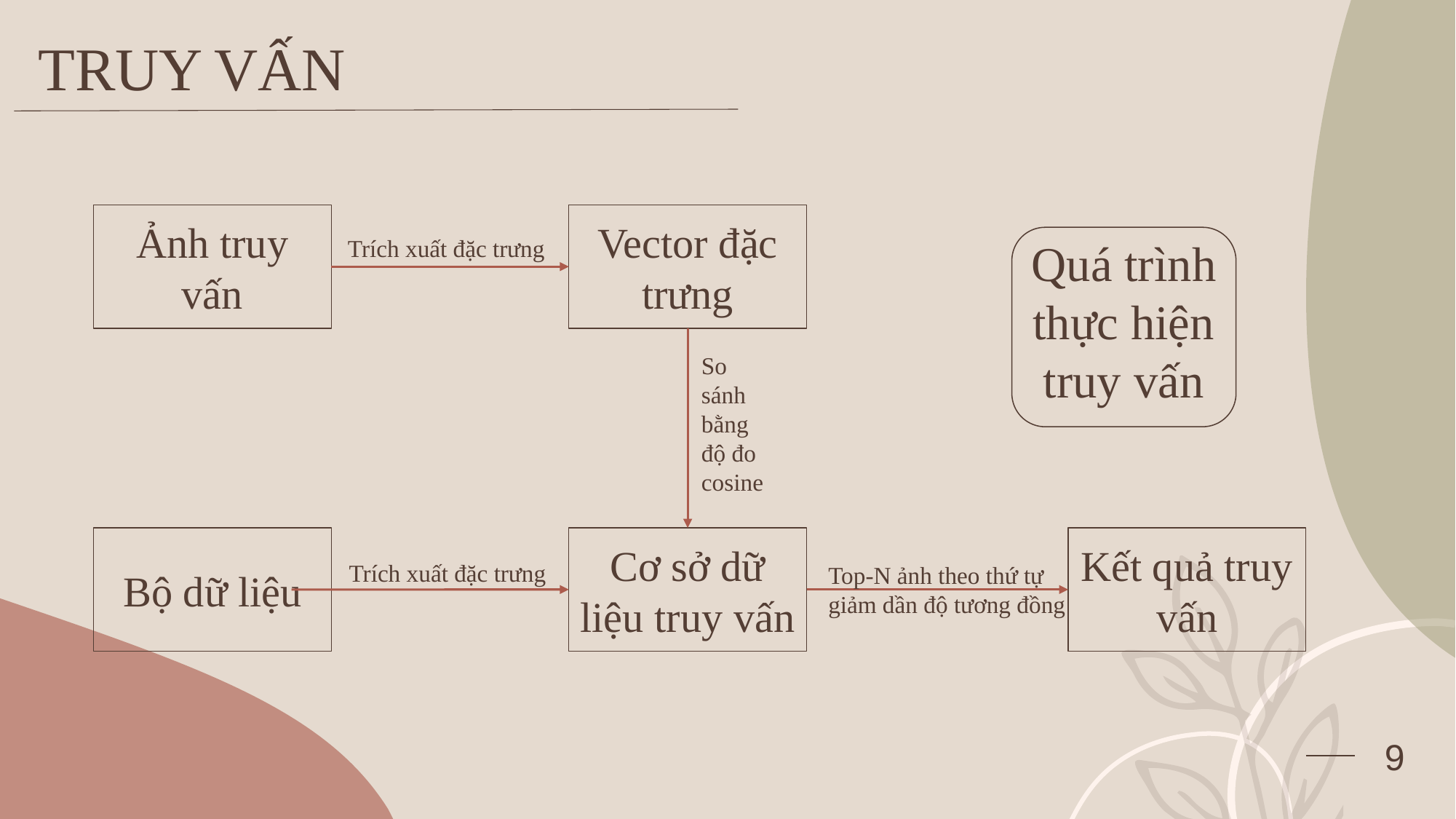

# TRUY VẤN
Ảnh truy vấn
Vector đặc trưng
Quá trình thực hiện truy vấn

Trích xuất đặc trưng
So sánh bằng độ đo cosine
Bộ dữ liệu
Cơ sở dữ liệu truy vấn
Kết quả truy vấn
Trích xuất đặc trưng
Top-N ảnh theo thứ tự giảm dần độ tương đồng
9